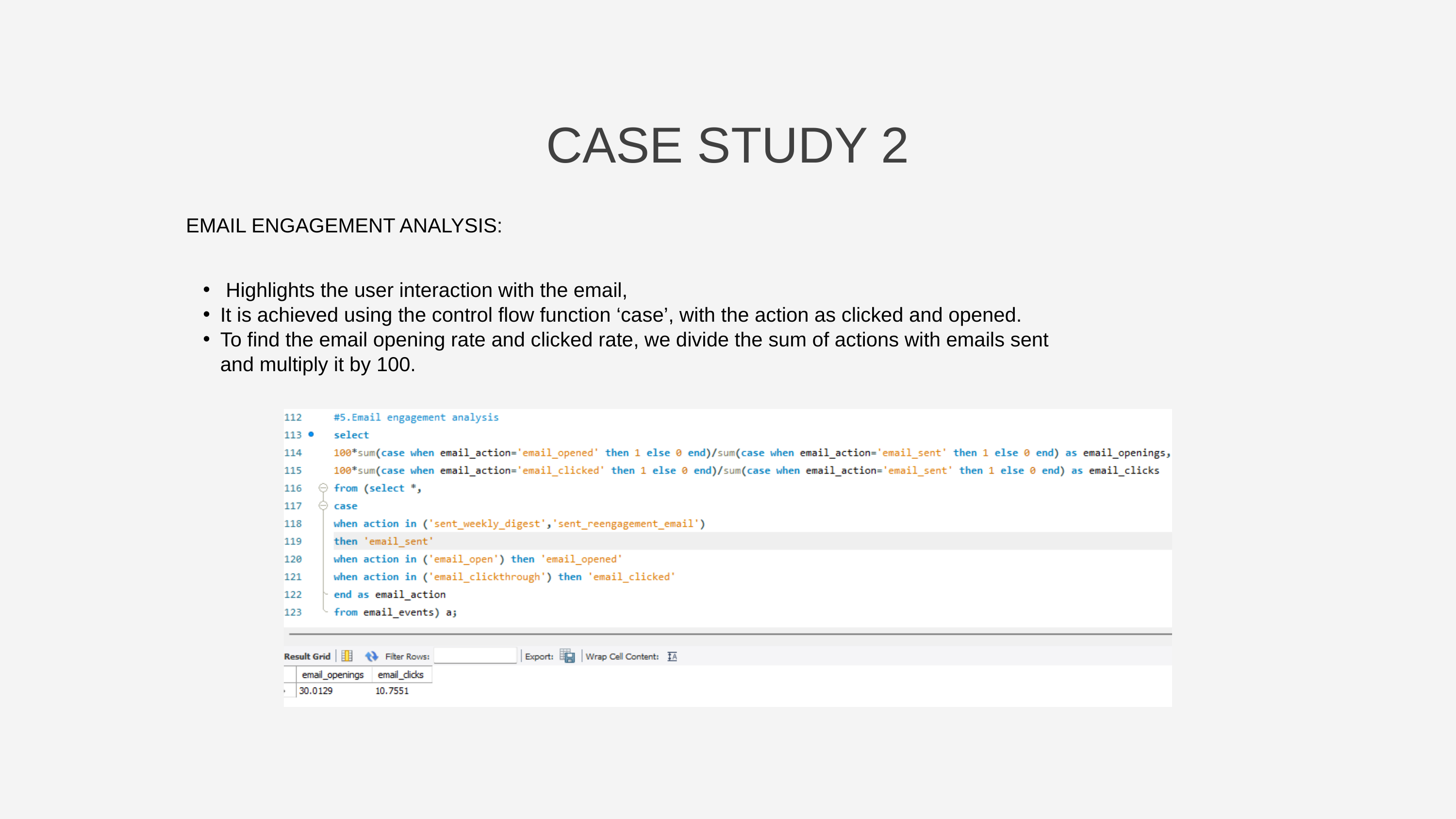

CASE STUDY 2
EMAIL ENGAGEMENT ANALYSIS:
 Highlights the user interaction with the email,
It is achieved using the control flow function ‘case’, with the action as clicked and opened.
To find the email opening rate and clicked rate, we divide the sum of actions with emails sent and multiply it by 100.